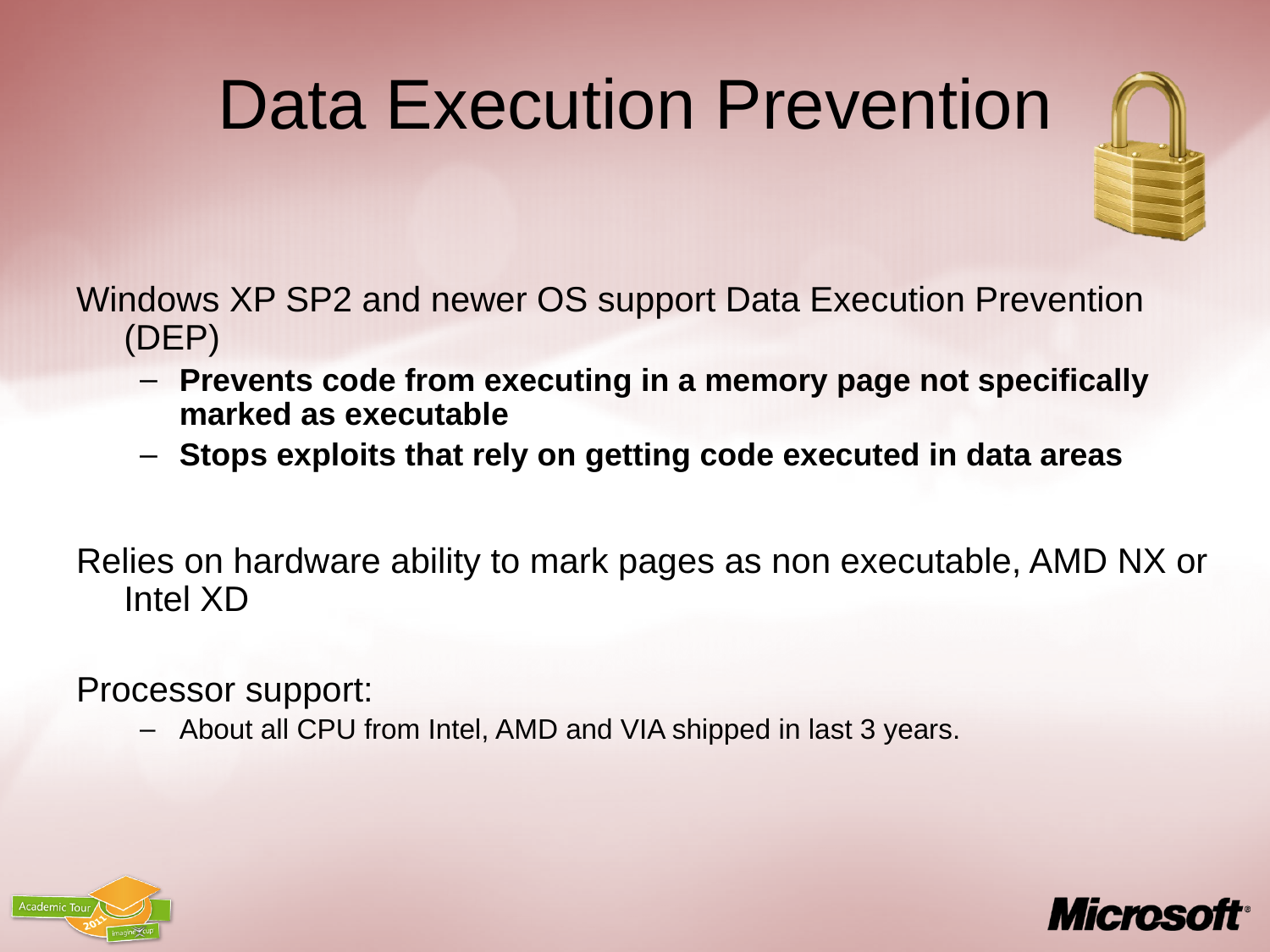

# Data Execution Prevention
Windows XP SP2 and newer OS support Data Execution Prevention (DEP)
Prevents code from executing in a memory page not specifically marked as executable
Stops exploits that rely on getting code executed in data areas

Relies on hardware ability to mark pages as non executable, AMD NX or Intel XD

Processor support:
About all CPU from Intel, AMD and VIA shipped in last 3 years.